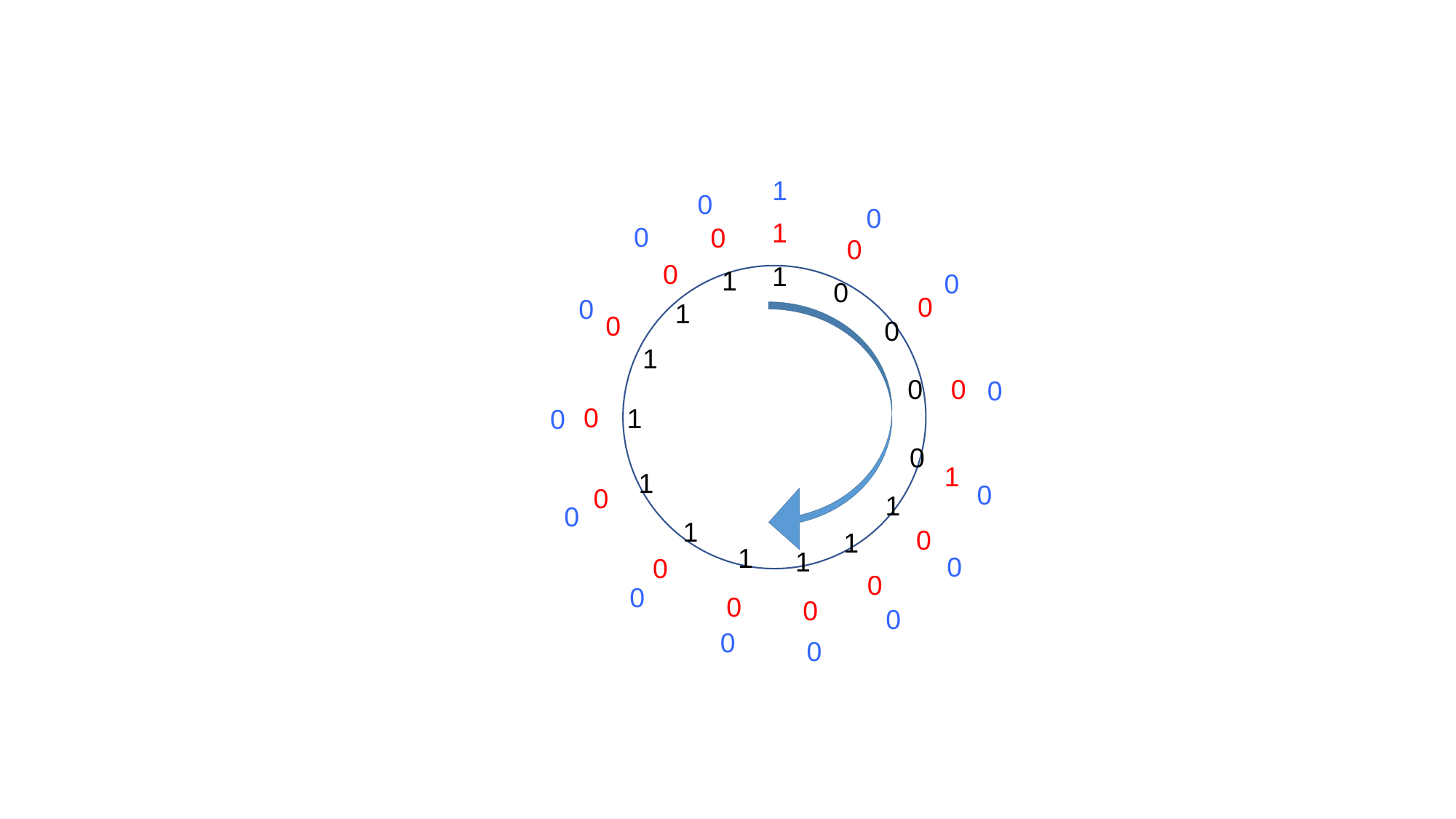

1
0
0
1
0
0
0
0
1
1
0

0
0
0
1

0
0
1
0
0
0
0
1
0
0
1
1
0
0
1
0
1
0
1
1
1
0
0
0
0
0
0
0
0
0